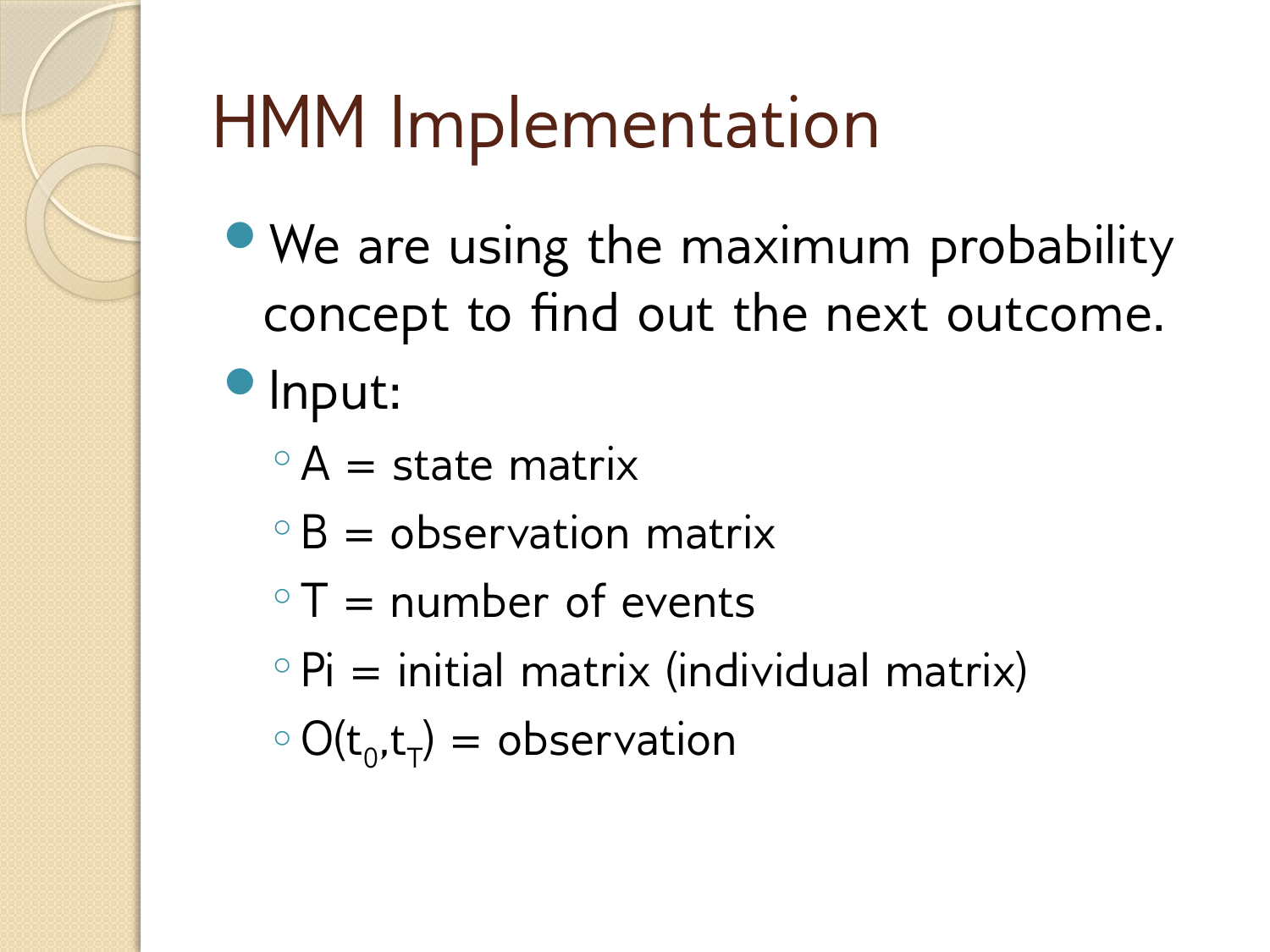

# HMM Implementation
We are using the maximum probability concept to find out the next outcome.
Input:
A = state matrix
B = observation matrix
T = number of events
Pi = initial matrix (individual matrix)
O(t0,tT) = observation